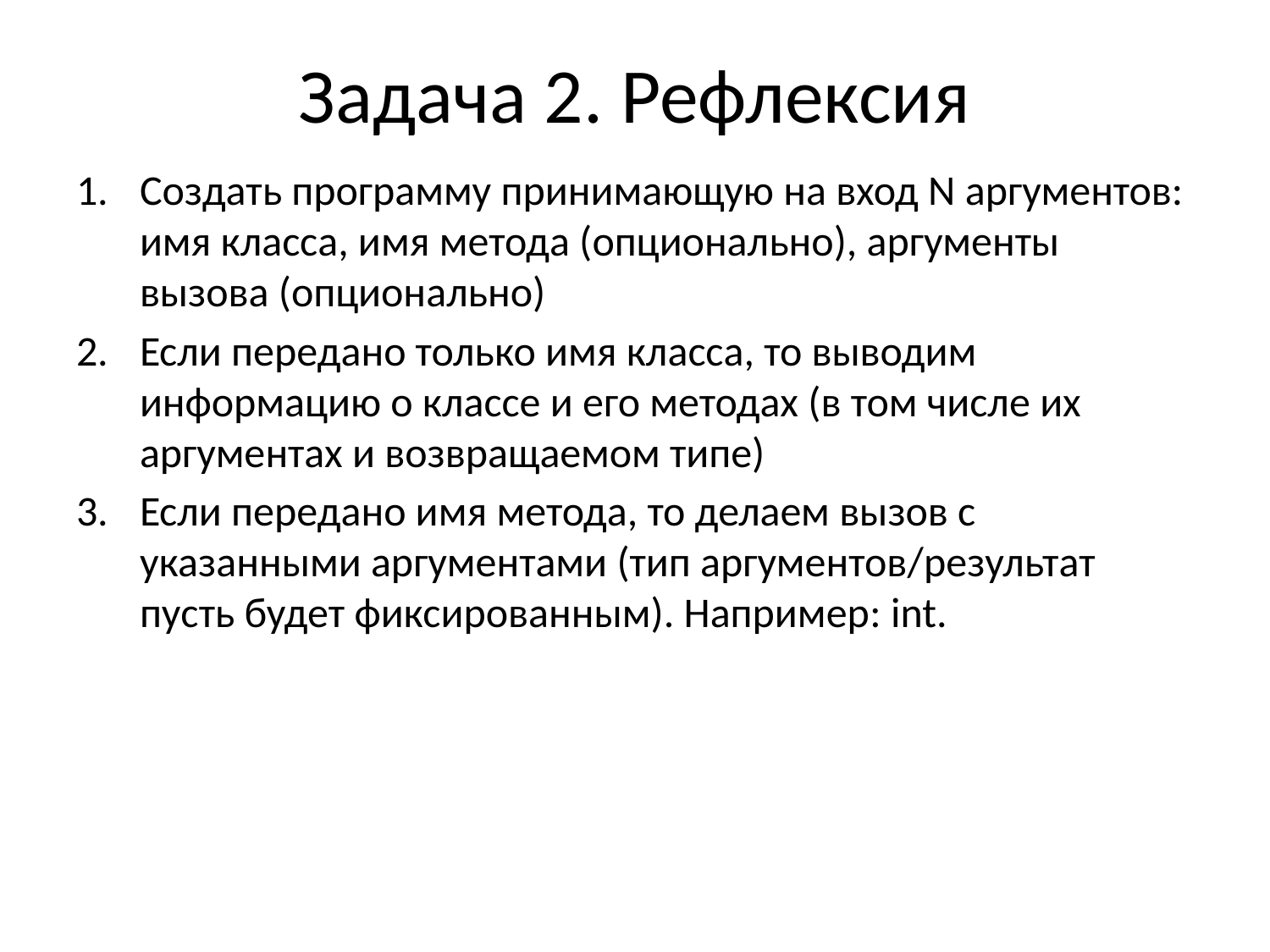

# Задача 2. Рефлексия
Создать программу принимающую на вход N аргументов: имя класса, имя метода (опционально), аргументы вызова (опционально)
Если передано только имя класса, то выводим информацию о классе и его методах (в том числе их аргументах и возвращаемом типе)
Если передано имя метода, то делаем вызов с указанными аргументами (тип аргументов/результат пусть будет фиксированным). Например: int.